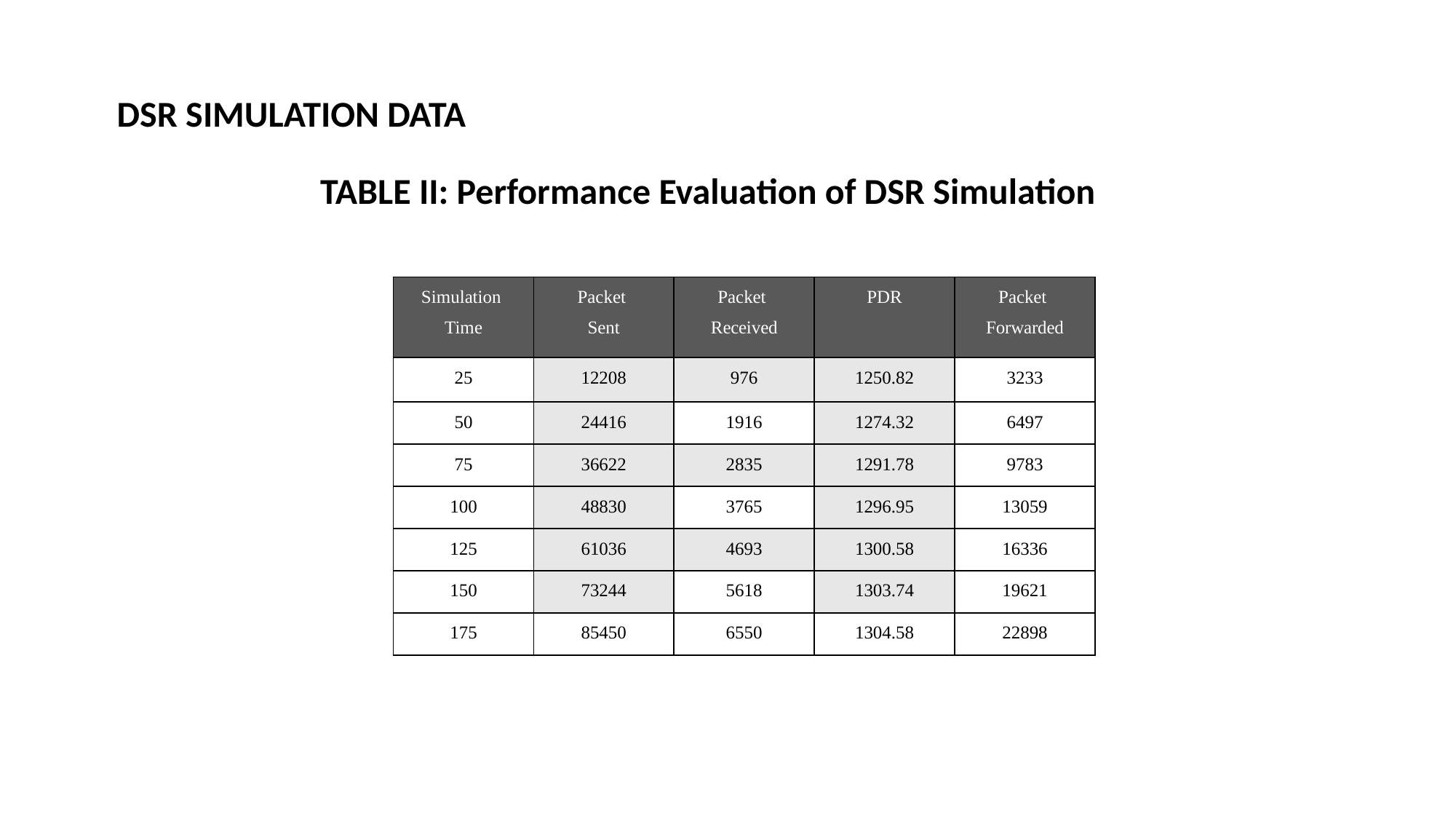

DSR SIMULATION DATA
TABLE II: Performance Evaluation of DSR Simulation
| Simulation Time | Packet Sent | Packet Received | PDR | Packet Forwarded |
| --- | --- | --- | --- | --- |
| 25 | 12208 | 976 | 1250.82 | 3233 |
| 50 | 24416 | 1916 | 1274.32 | 6497 |
| 75 | 36622 | 2835 | 1291.78 | 9783 |
| 100 | 48830 | 3765 | 1296.95 | 13059 |
| 125 | 61036 | 4693 | 1300.58 | 16336 |
| 150 | 73244 | 5618 | 1303.74 | 19621 |
| 175 | 85450 | 6550 | 1304.58 | 22898 |